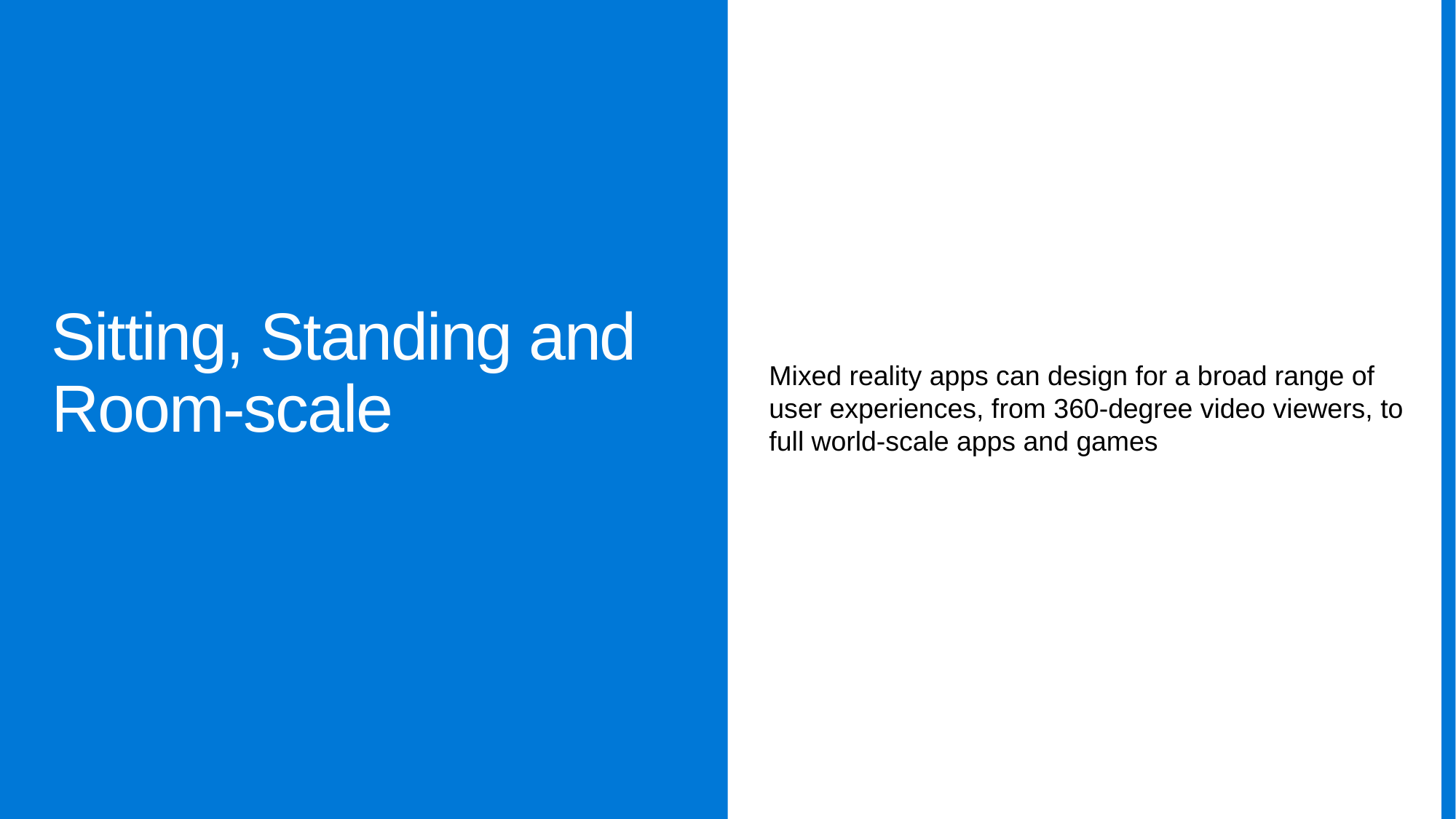

# Sitting, Standing and Room-scale
Mixed reality apps can design for a broad range of user experiences, from 360-degree video viewers, to full world-scale apps and games